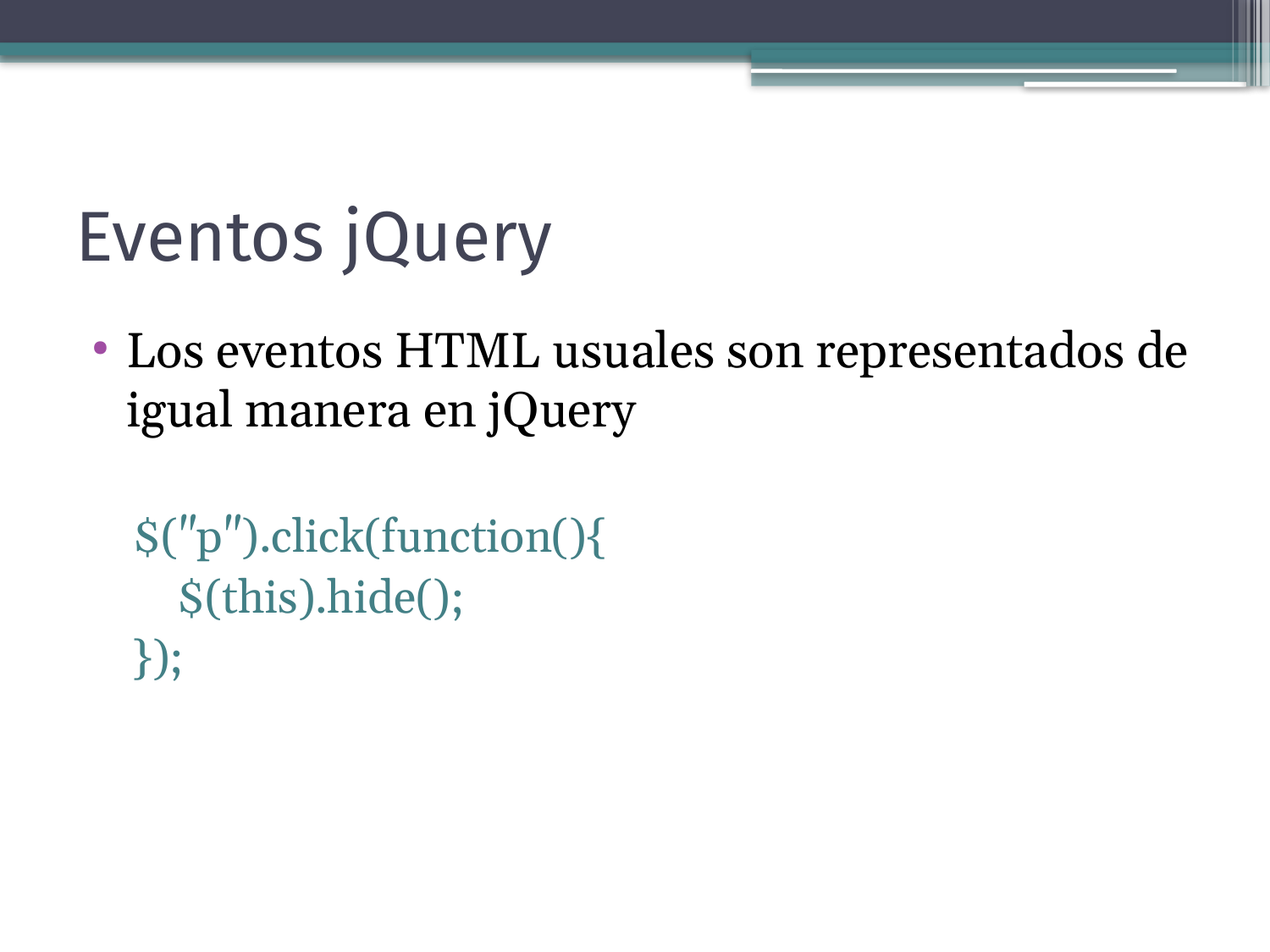

# Eventos jQuery
Los eventos HTML usuales son representados de igual manera en jQuery

$("p").click(function(){
    $(this).hide();
});